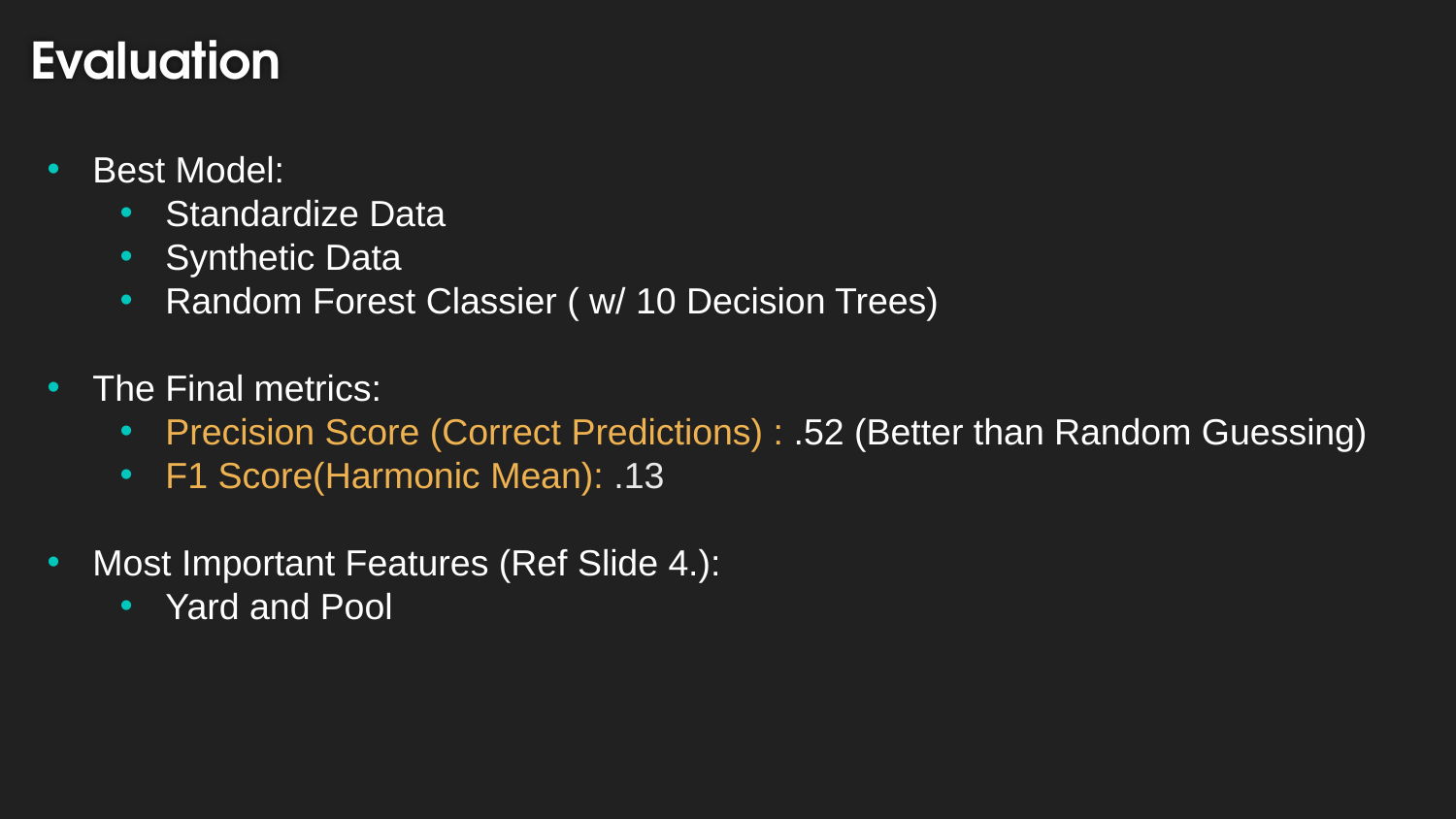

# Evaluation

Best Model:
Standardize Data
Synthetic Data
Random Forest Classier ( w/ 10 Decision Trees)

The Final metrics:
Precision Score (Correct Predictions) : .52 (Better than Random Guessing)
F1 Score(Harmonic Mean): .13

Most Important Features (Ref Slide 4.):
Yard and Pool